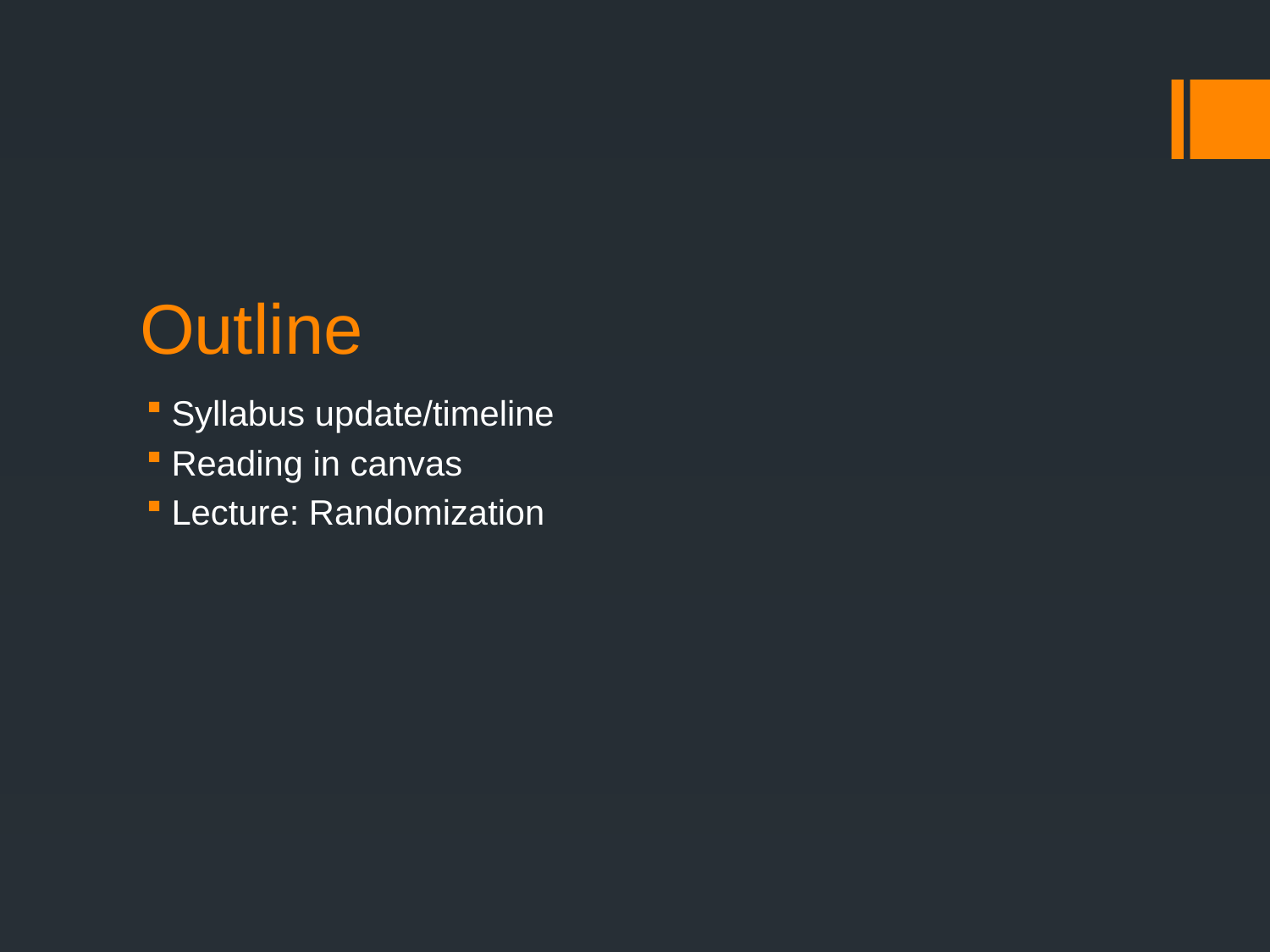

# Outline
Syllabus update/timeline
Reading in canvas
Lecture: Randomization